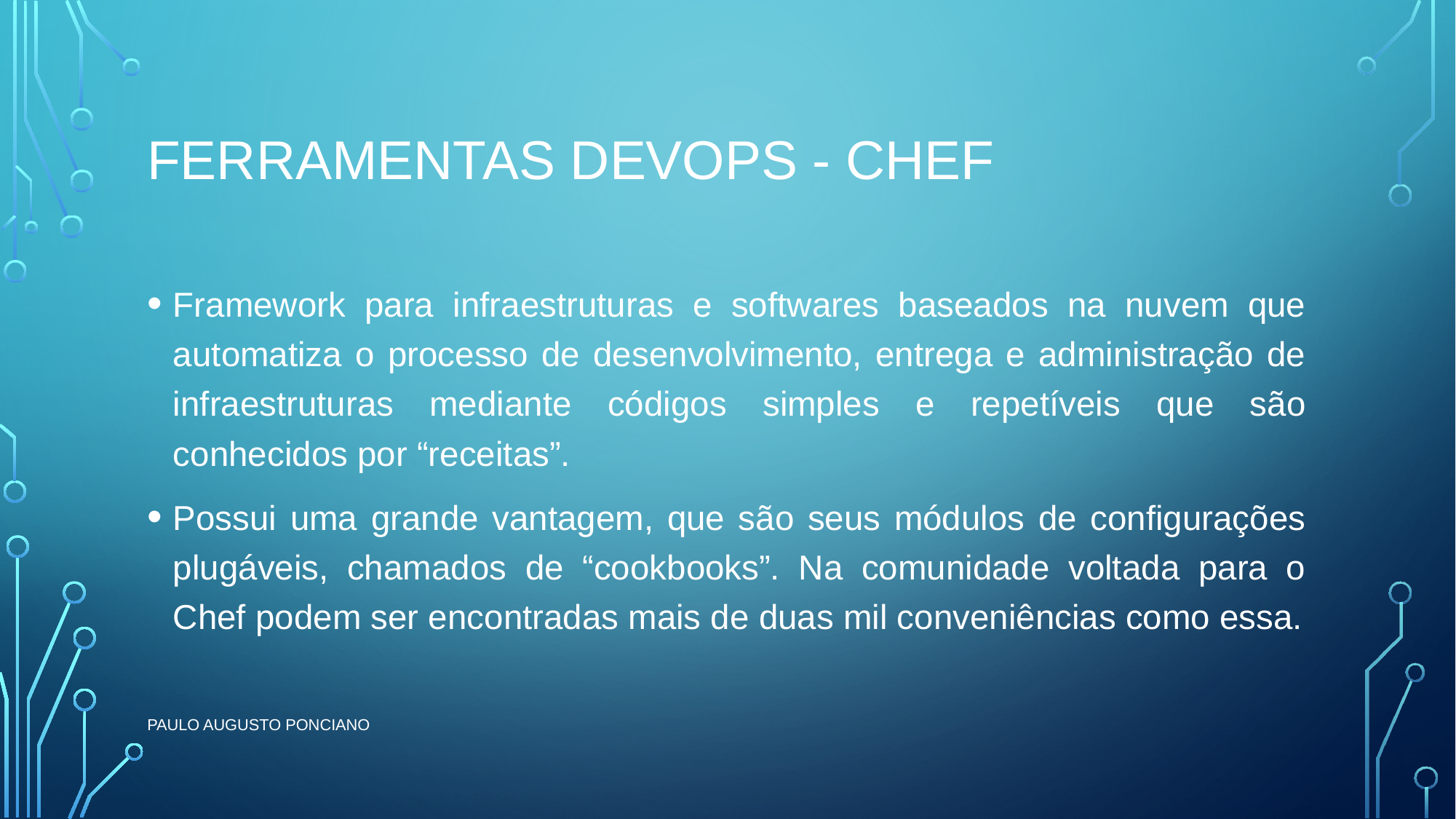

# Ferramentas devops - chef
Framework para infraestruturas e softwares baseados na nuvem que automatiza o processo de desenvolvimento, entrega e administração de infraestruturas mediante códigos simples e repetíveis que são conhecidos por “receitas”.
Possui uma grande vantagem, que são seus módulos de configurações plugáveis, chamados de “cookbooks”. Na comunidade voltada para o Chef podem ser encontradas mais de duas mil conveniências como essa.
Paulo Augusto ponciano